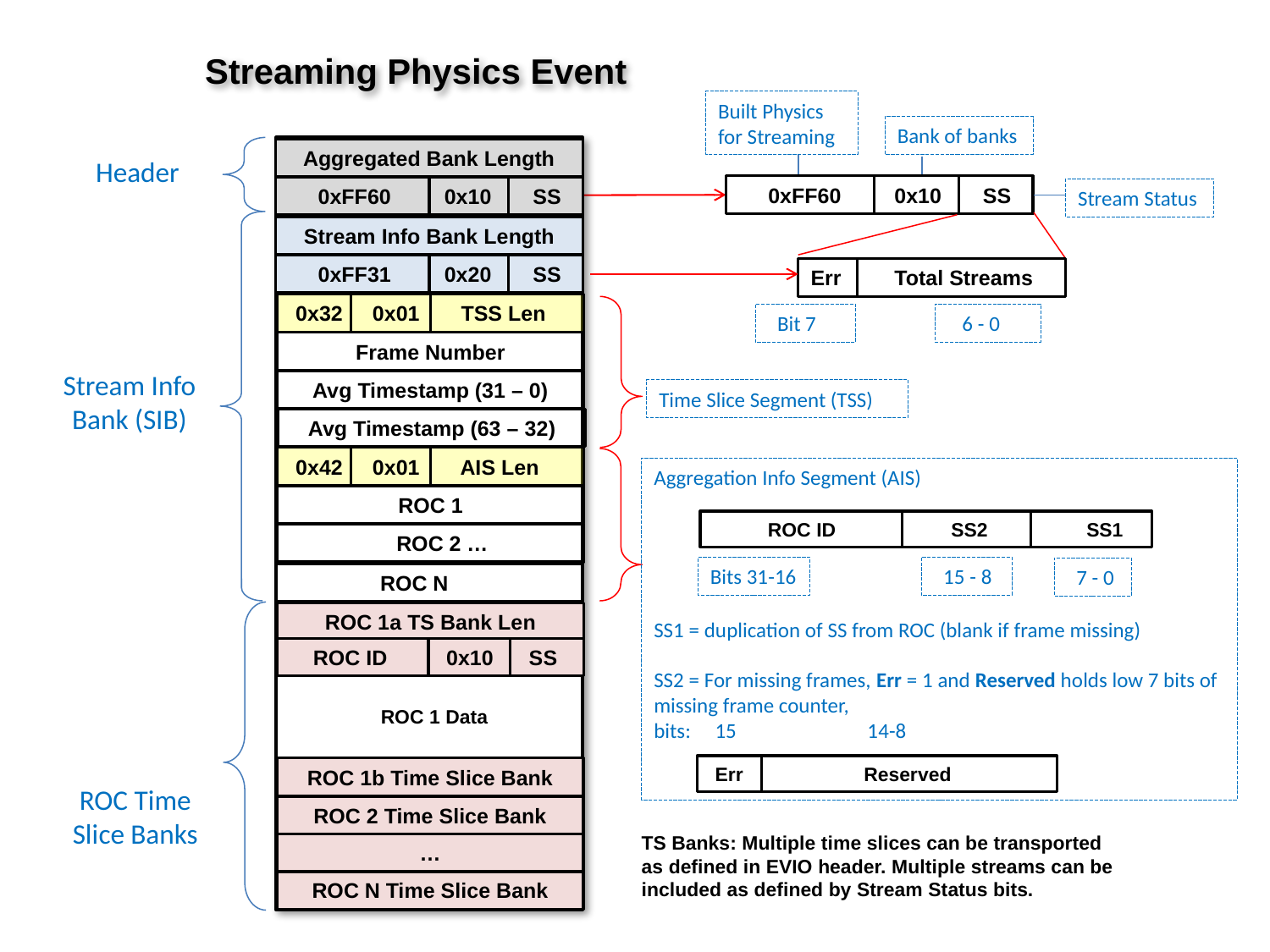

Streaming Physics Event
Built Physics for Streaming
Bank of banks

Aggregated Bank Length
Header
     0xFF60         0x10       SS
     0xFF60         0x10       SS
Stream Status

Stream Info Bank Length
     0xFF31         0x20       SS
Err         Total Streams
 0x32     0x01       TSS Len
Frame Number
Avg Timestamp (31 – 0)
Avg Timestamp (63 – 32)

  Bit 7
   6 - 0
Stream Info
Bank (SIB)
Time Slice Segment (TSS)
 0x42     0x01       AIS Len
ROC 1
    ROC 2 …
ROC N

Aggregation Info Segment (AIS)

SS1 = duplication of SS from ROC (blank if frame missing)

SS2 = For missing frames, Err = 1 and Reserved holds low 7 bits of missing frame counter,
bits:     15                           14-8

          ROC ID                     SS2                  SS1
Bits 31-16
  15 - 8
  7 - 0
 Err                      Reserved

ROC 1a TS Bank Len
    ROC ID          0x10      SS
ROC 1 Data
ROC 1b Time Slice Bank
ROC Time Slice Banks
ROC 2 Time Slice Bank
TS Banks: Multiple time slices can be transported as defined in EVIO header. Multiple streams can be included as defined by Stream Status bits.
…
ROC N Time Slice Bank